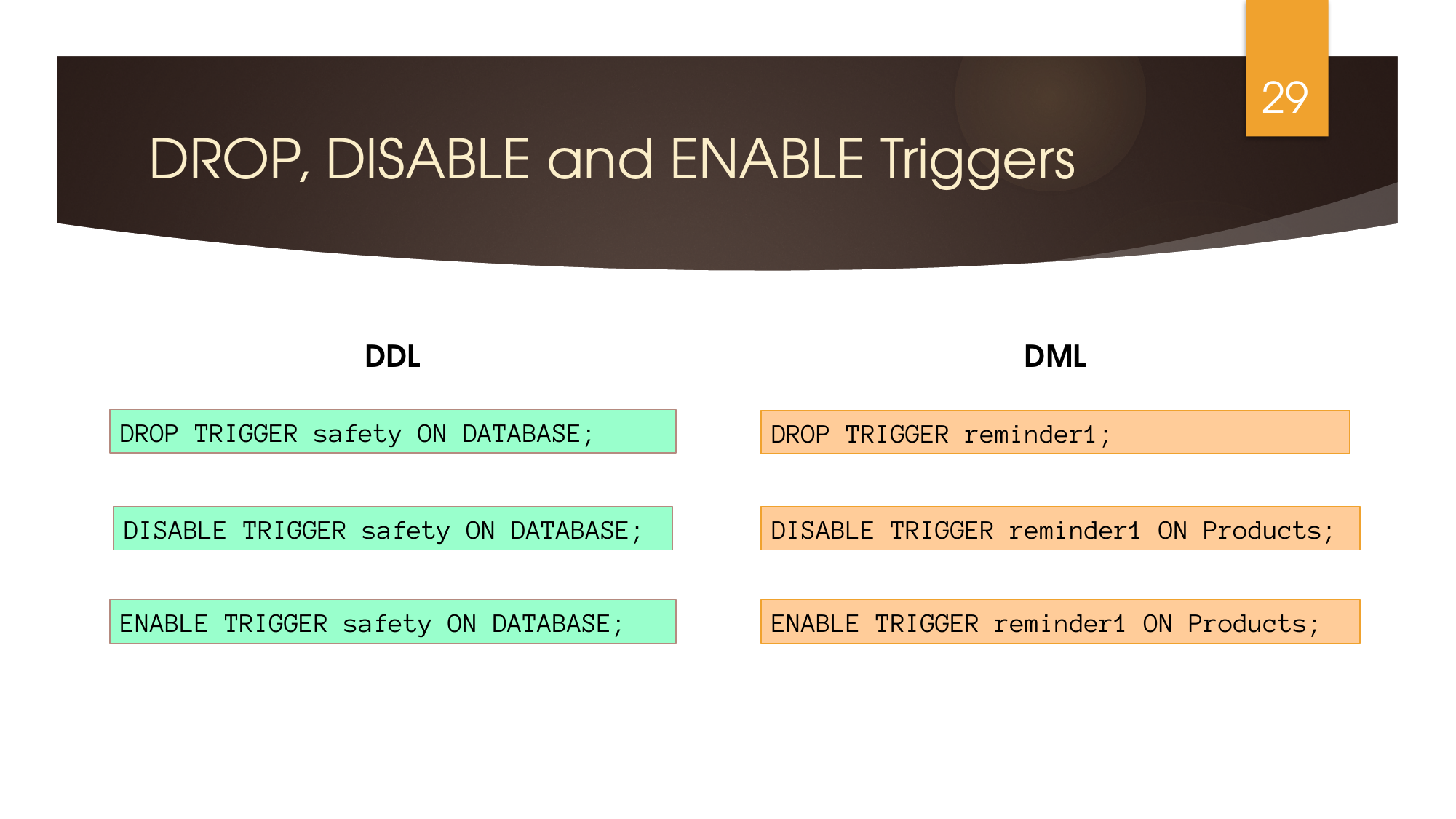

29
# DROP, DISABLE and ENABLE Triggers
DDL
DML
DROP TRIGGER safety ON DATABASE;
DROP TRIGGER reminder1;
DISABLE TRIGGER safety ON DATABASE;
DISABLE TRIGGER reminder1 ON Products;
ENABLE TRIGGER safety ON DATABASE;
ENABLE TRIGGER reminder1 ON Products;